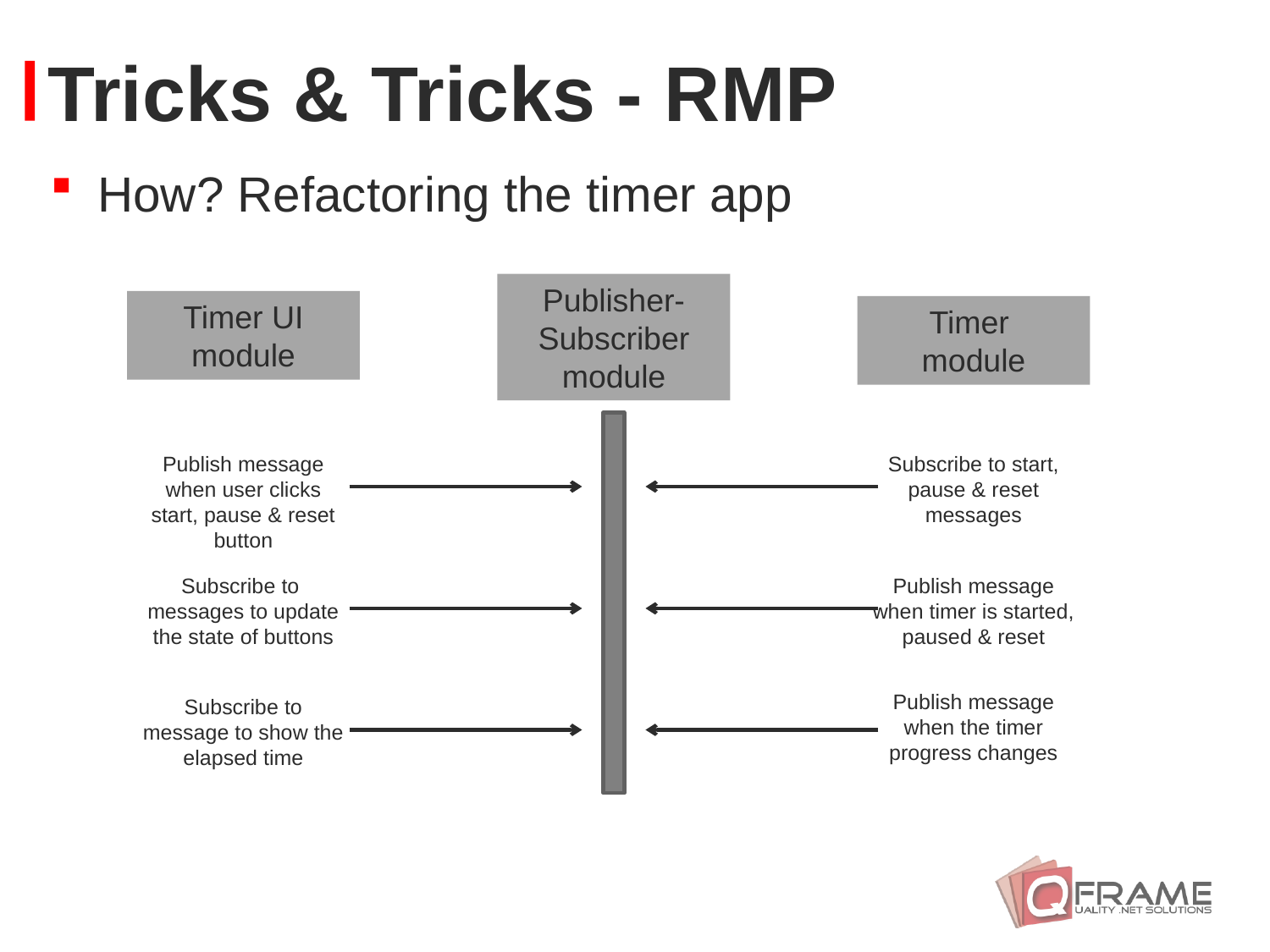

# Tricks & Tricks - RMP
How? Refactoring the timer app
Publisher-Subscriber module
Timer UI module
Timer
module

Publish message when user clicks start, pause & reset button
Subscribe to start, pause & reset messages
Subscribe to
messages to update the state of buttons
Publish message when timer is started, paused & reset
Publish message when the timer progress changes
Subscribe to message to show the elapsed time